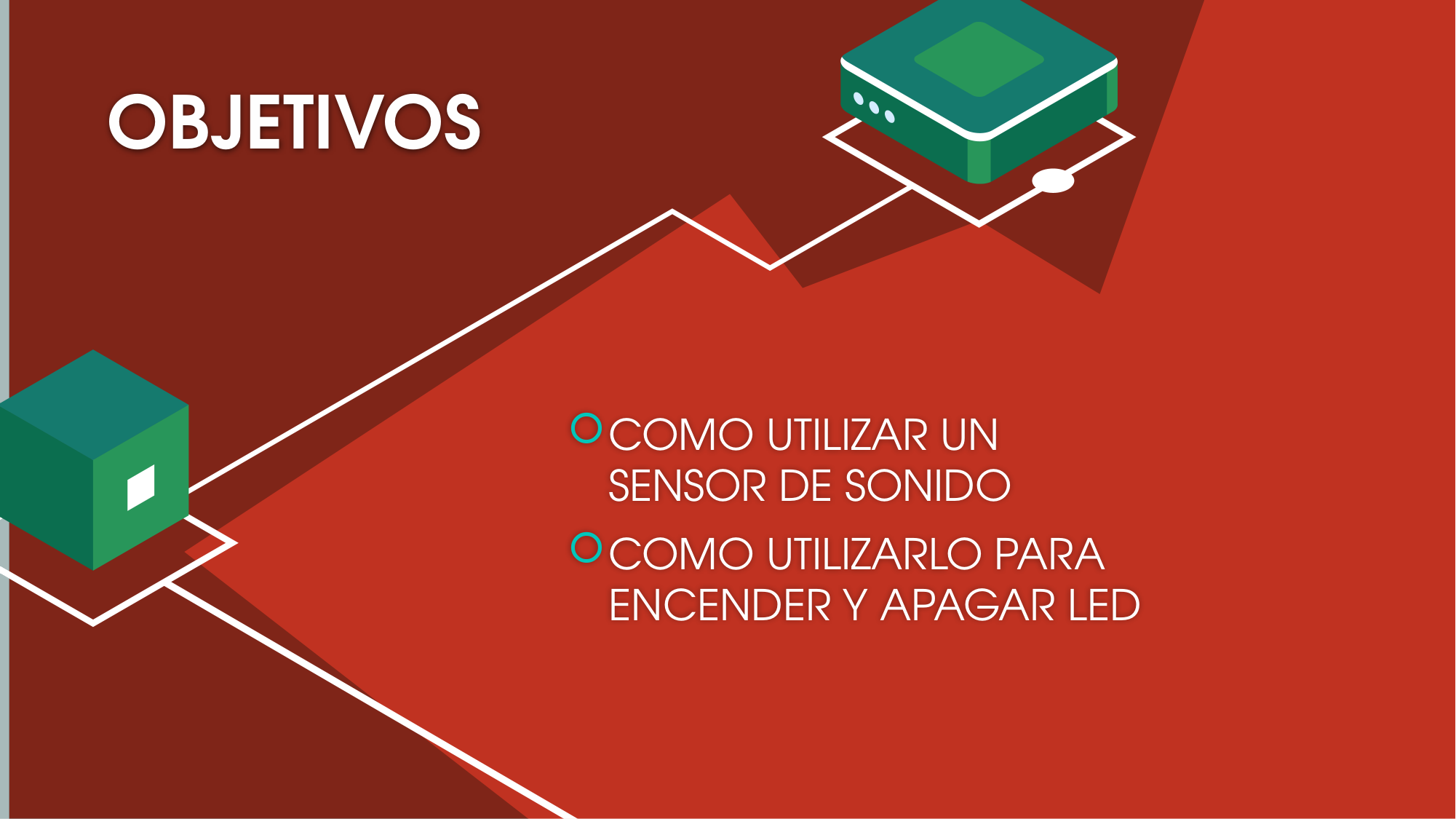

# OBJETIVOS
COMO UTILIZAR UN SENSOR DE SONIDO
COMO UTILIZARLO PARA ENCENDER Y APAGAR LED